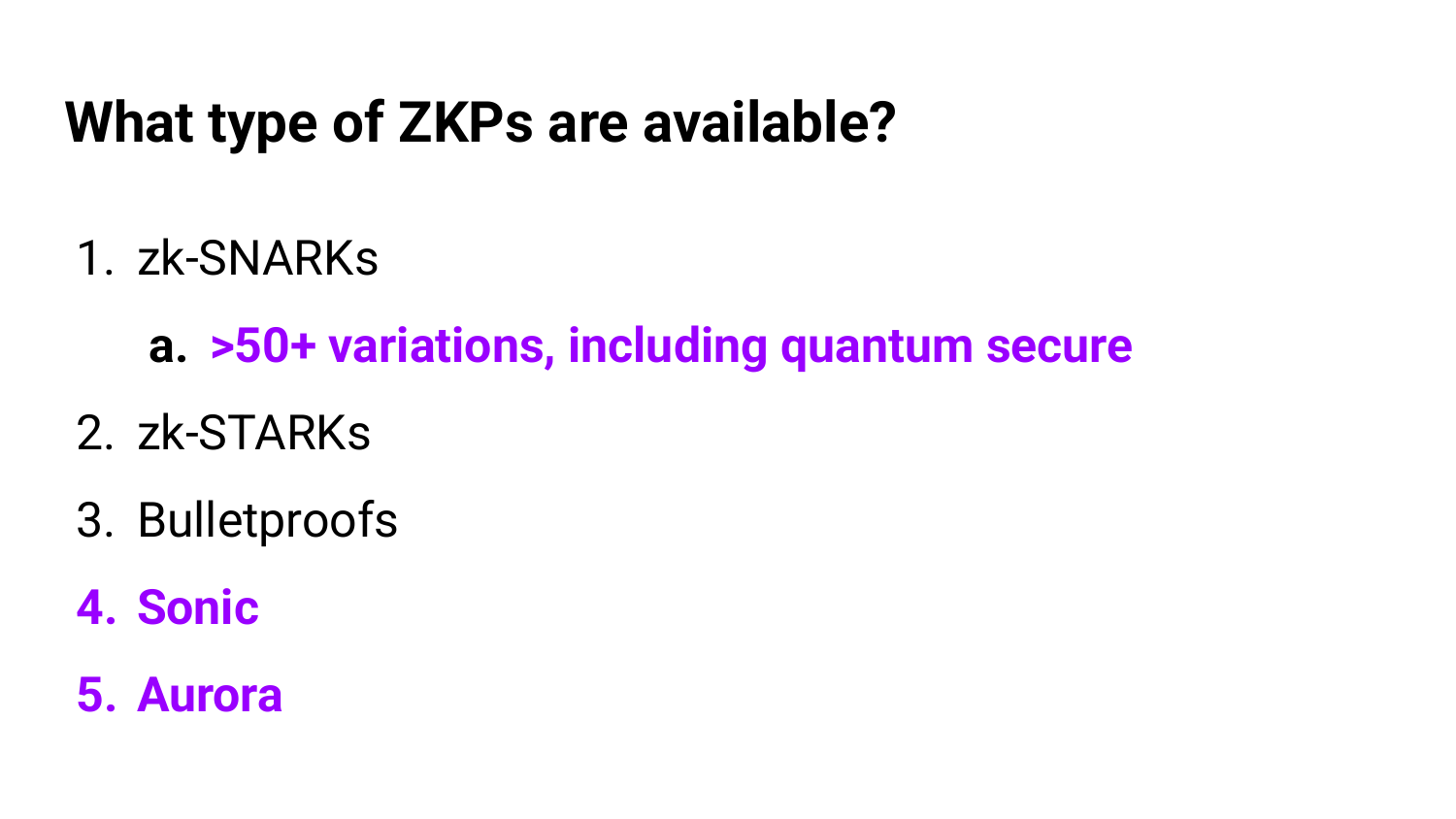

# What type of ZKPs are available?
zk-SNARKs
>50+ variations, including quantum secure
zk-STARKs
Bulletproofs
Sonic
Aurora